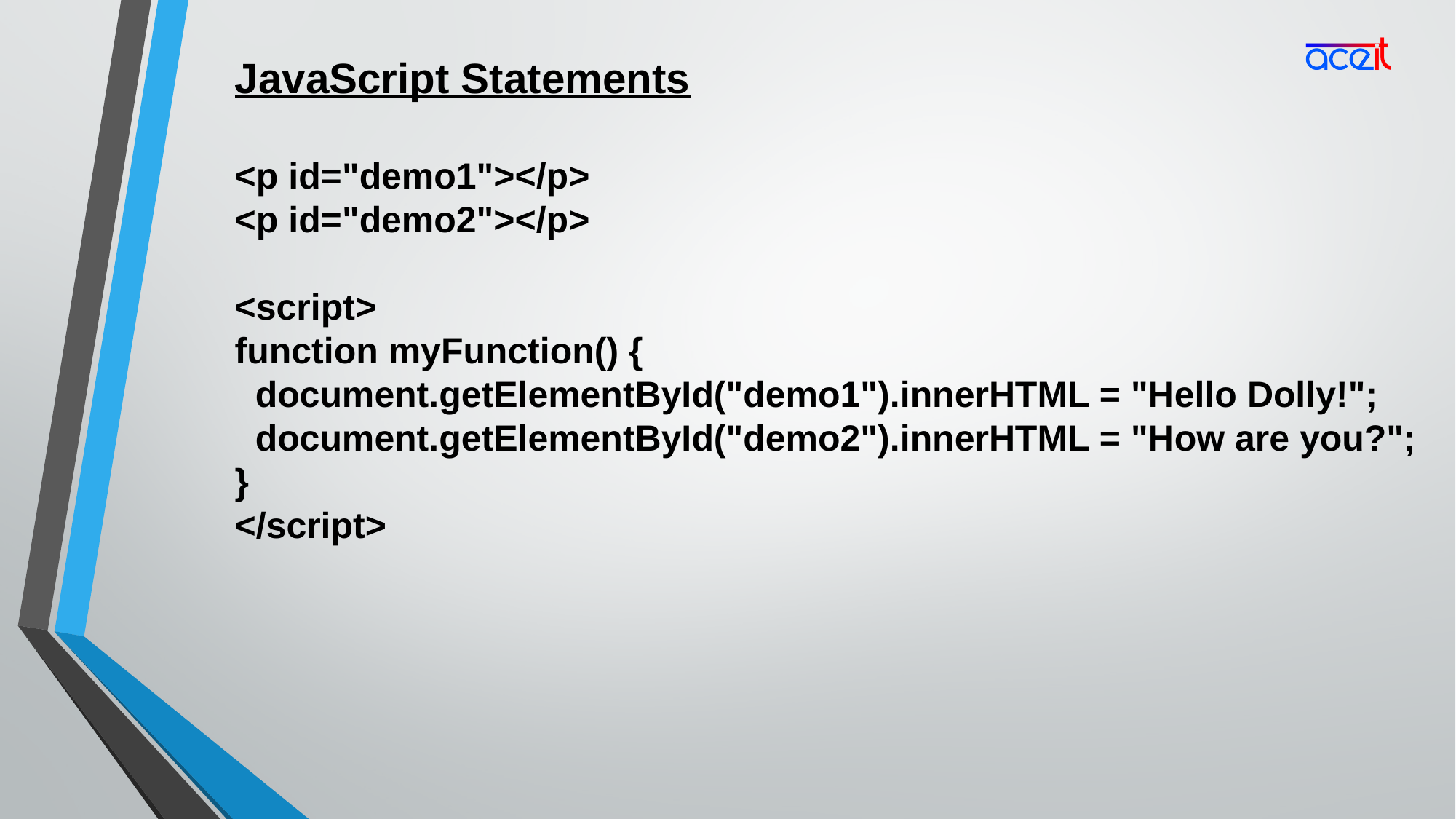

JavaScript Statements
<p id="demo1"></p>
<p id="demo2"></p>

<script>
function myFunction() {
  document.getElementById("demo1").innerHTML = "Hello Dolly!";
  document.getElementById("demo2").innerHTML = "How are you?";
}
</script>